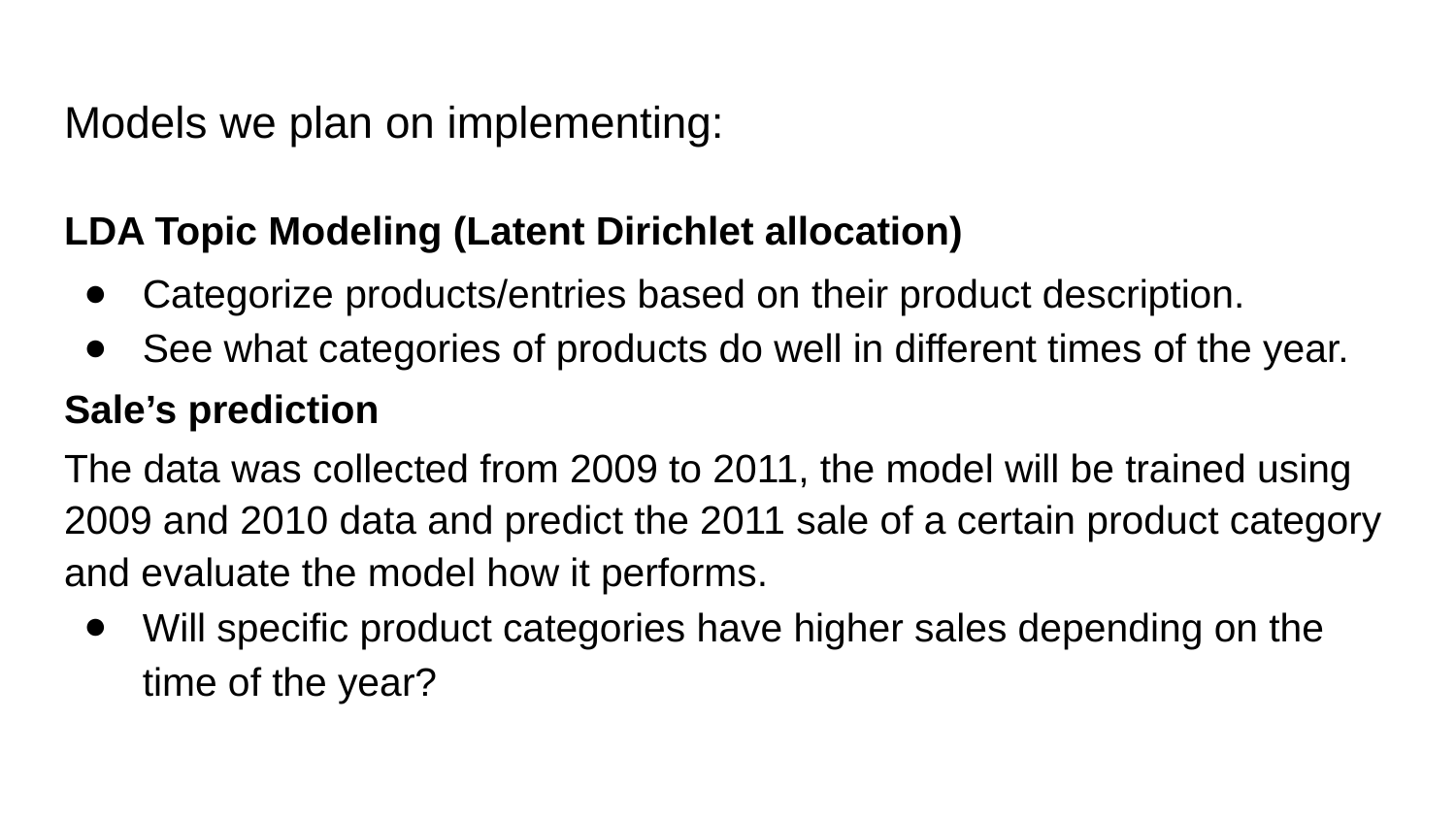

# Models we plan on implementing:
LDA Topic Modeling (Latent Dirichlet allocation)
Categorize products/entries based on their product description.
See what categories of products do well in different times of the year.
Sale’s prediction
The data was collected from 2009 to 2011, the model will be trained using 2009 and 2010 data and predict the 2011 sale of a certain product category and evaluate the model how it performs.
Will specific product categories have higher sales depending on the time of the year?